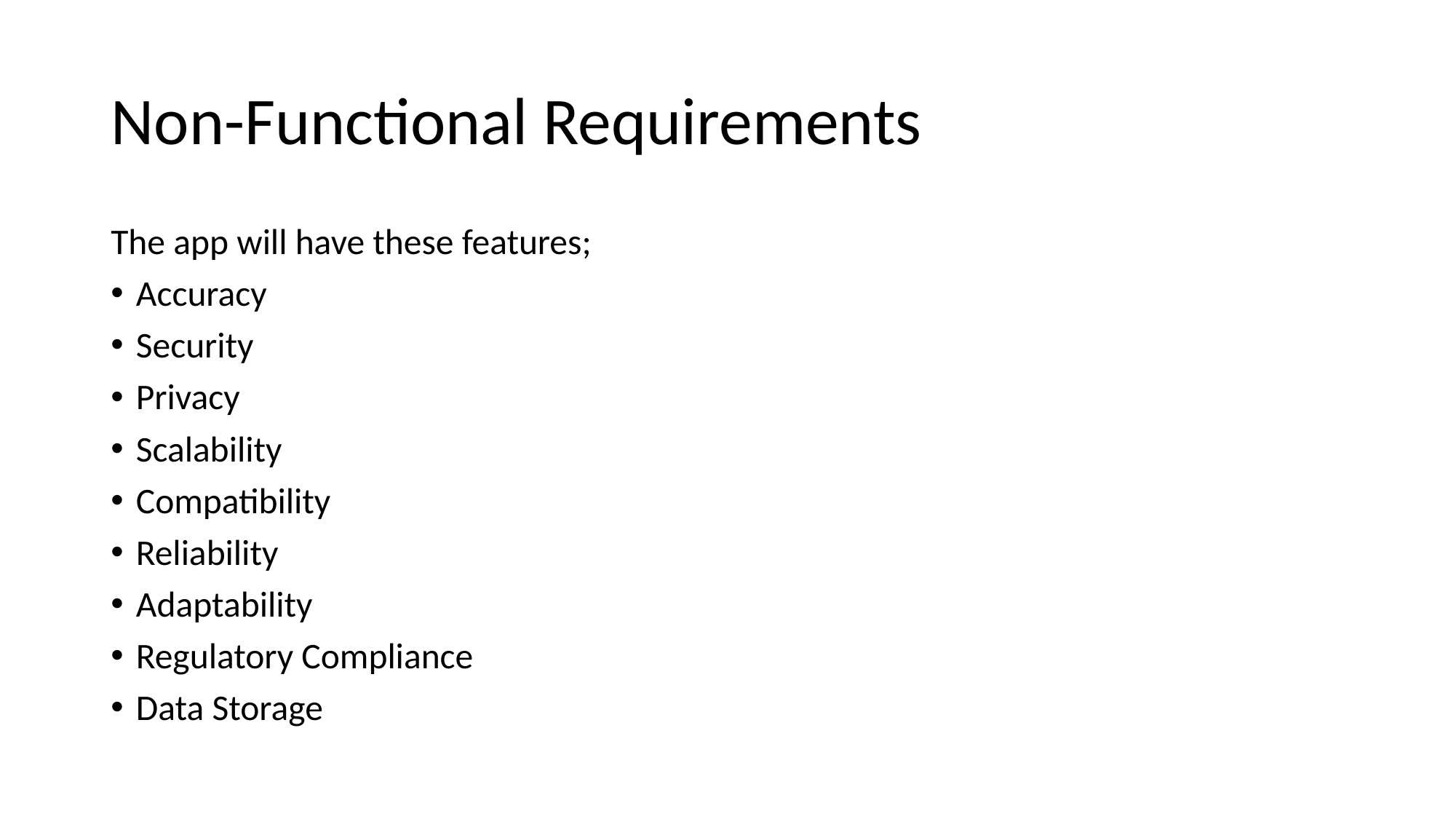

# Non-Functional Requirements
The app will have these features;
Accuracy
Security
Privacy
Scalability
Compatibility
Reliability
Adaptability
Regulatory Compliance
Data Storage